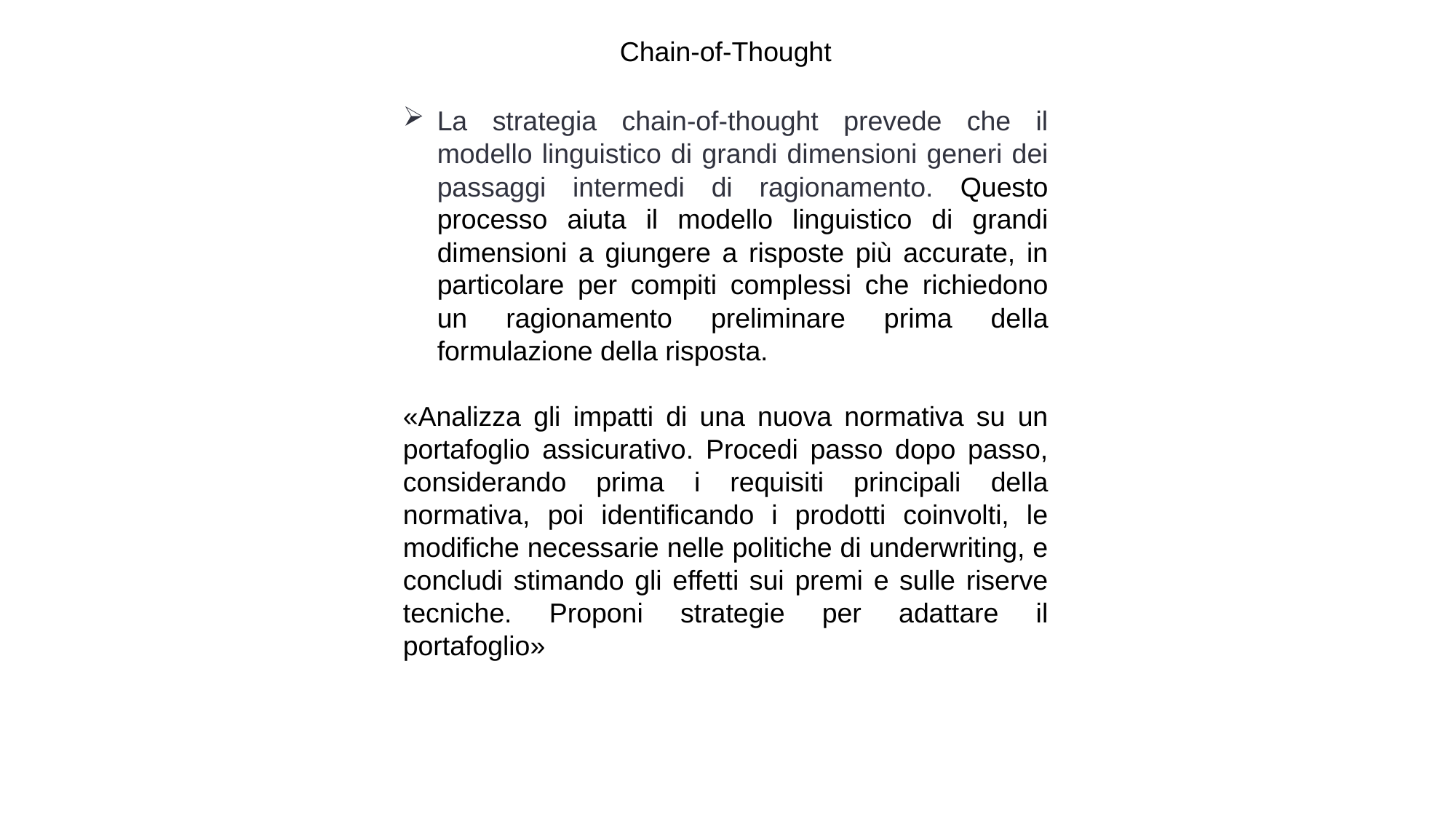

Chain-of-Thought
La strategia chain-of-thought prevede che il modello linguistico di grandi dimensioni generi dei passaggi intermedi di ragionamento. Questo processo aiuta il modello linguistico di grandi dimensioni a giungere a risposte più accurate, in particolare per compiti complessi che richiedono un ragionamento preliminare prima della formulazione della risposta.

«Analizza gli impatti di una nuova normativa su un portafoglio assicurativo. Procedi passo dopo passo, considerando prima i requisiti principali della normativa, poi identificando i prodotti coinvolti, le modifiche necessarie nelle politiche di underwriting, e concludi stimando gli effetti sui premi e sulle riserve tecniche. Proponi strategie per adattare il portafoglio»